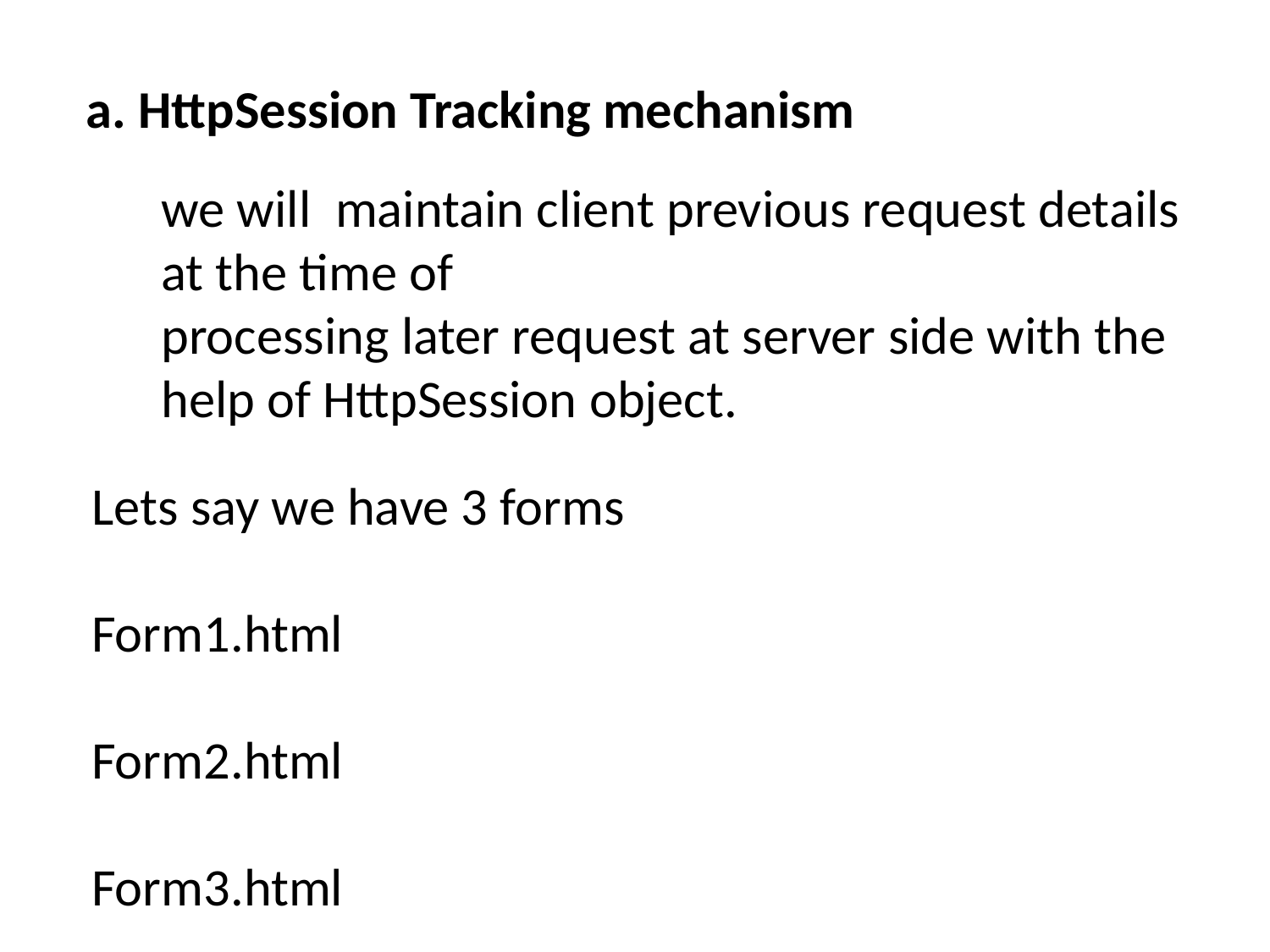

a. HttpSession Tracking mechanism
we will  maintain client previous request details at the time of
processing later request at server side with the help of HttpSession object.
Lets say we have 3 forms

Form1.html

Form2.html

Form3.html